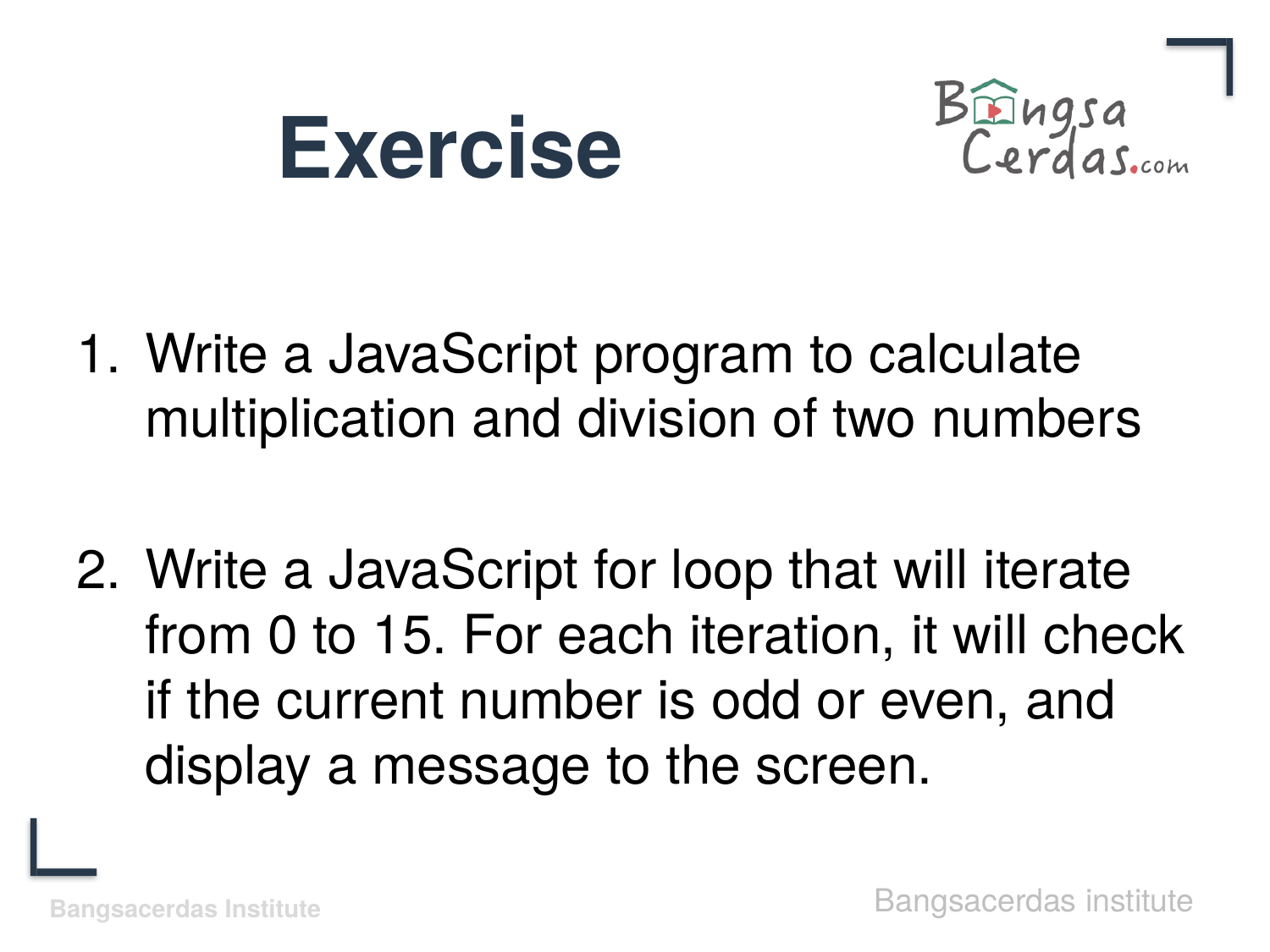

# Exercise
Write a JavaScript program to calculate multiplication and division of two numbers

Write a JavaScript for loop that will iterate from 0 to 15. For each iteration, it will check if the current number is odd or even, and display a message to the screen.